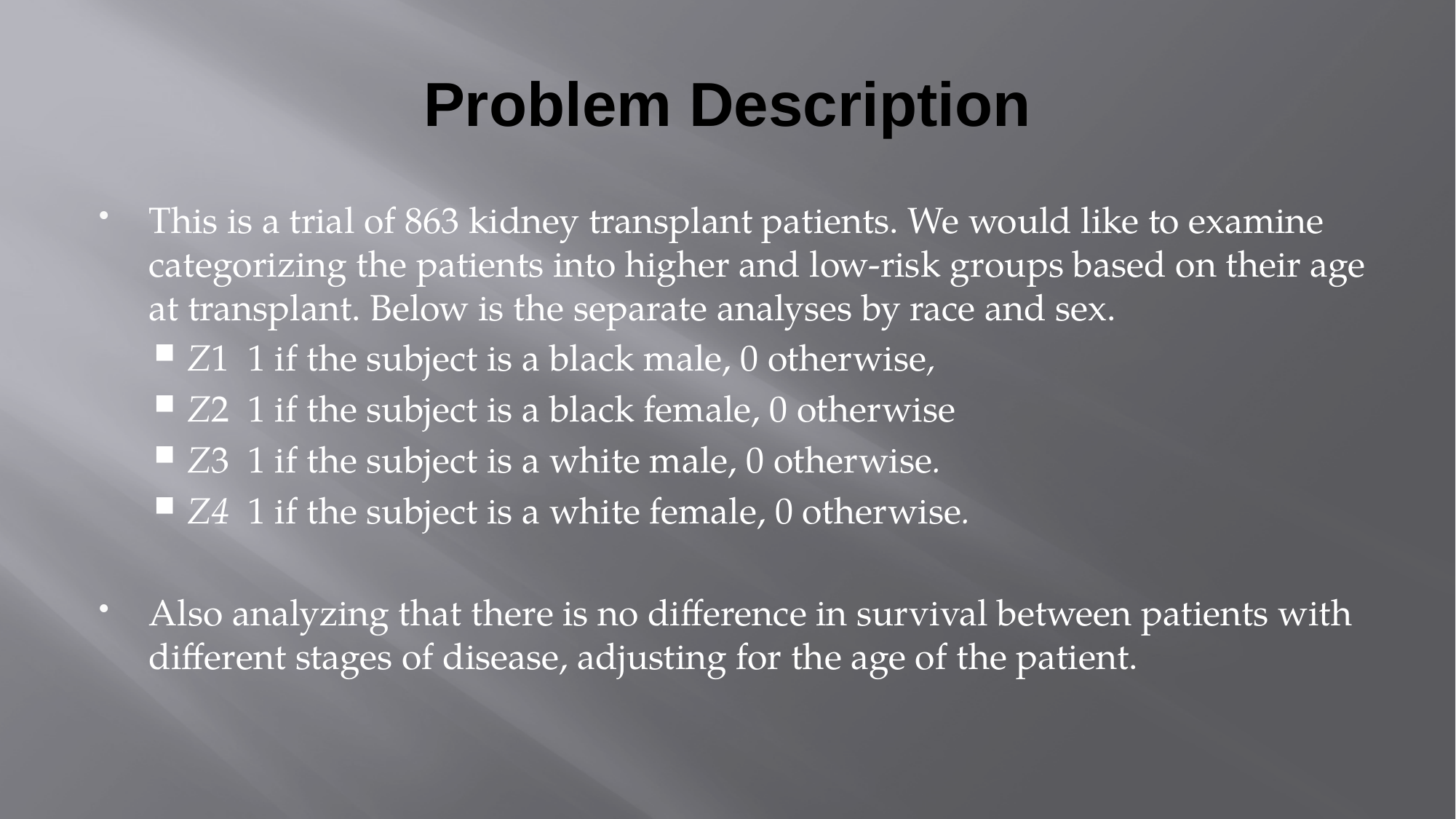

# Problem Description
This is a trial of 863 kidney transplant patients. We would like to examine categorizing the patients into higher and low-risk groups based on their age at transplant. Below is the separate analyses by race and sex.
Z1  1 if the subject is a black male, 0 otherwise,
Z2  1 if the subject is a black female, 0 otherwise
Z3  1 if the subject is a white male, 0 otherwise.
Z4  1 if the subject is a white female, 0 otherwise.

Also analyzing that there is no difference in survival between patients with different stages of disease, adjusting for the age of the patient.